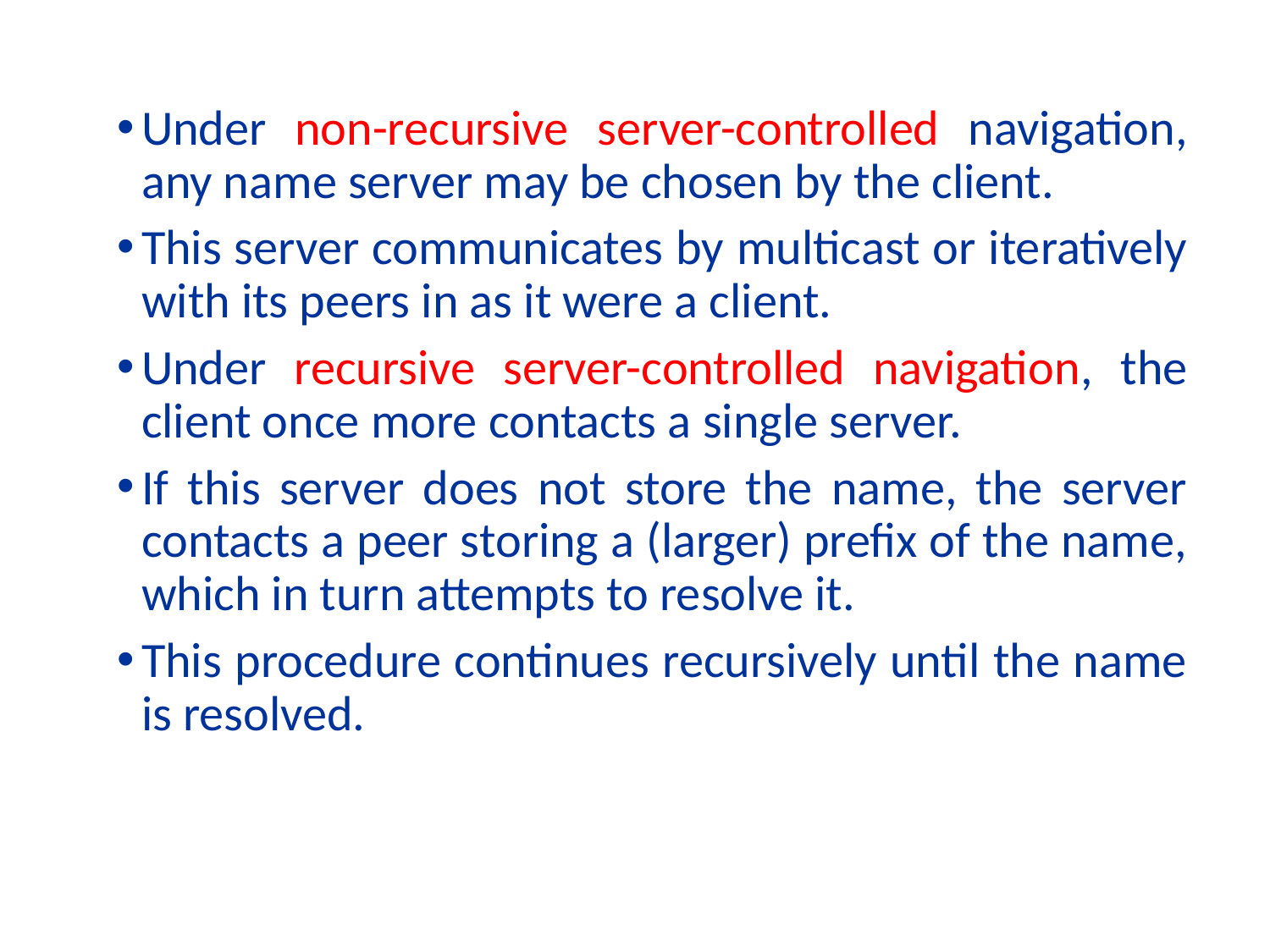

Under non-recursive server-controlled navigation, any name server may be chosen by the client.
This server communicates by multicast or iteratively with its peers in as it were a client.
Under recursive server-controlled navigation, the client once more contacts a single server.
If this server does not store the name, the server contacts a peer storing a (larger) prefix of the name, which in turn attempts to resolve it.
This procedure continues recursively until the name is resolved.